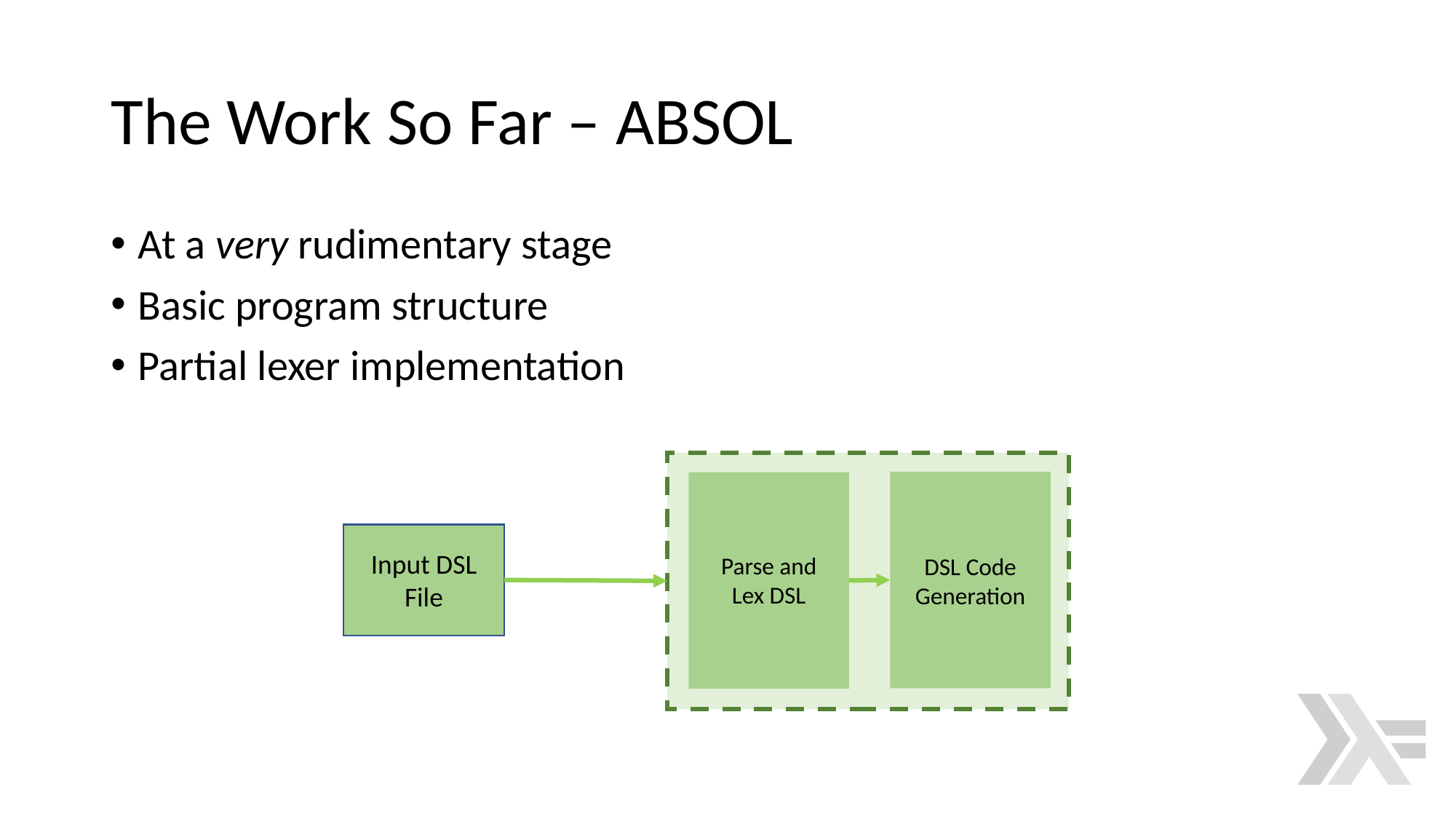

# The Work So Far – ABSOL
At a very rudimentary stage
Basic program structure
Partial lexer implementation

Input DSL File
Parse and Lex DSL
DSL Code Generation